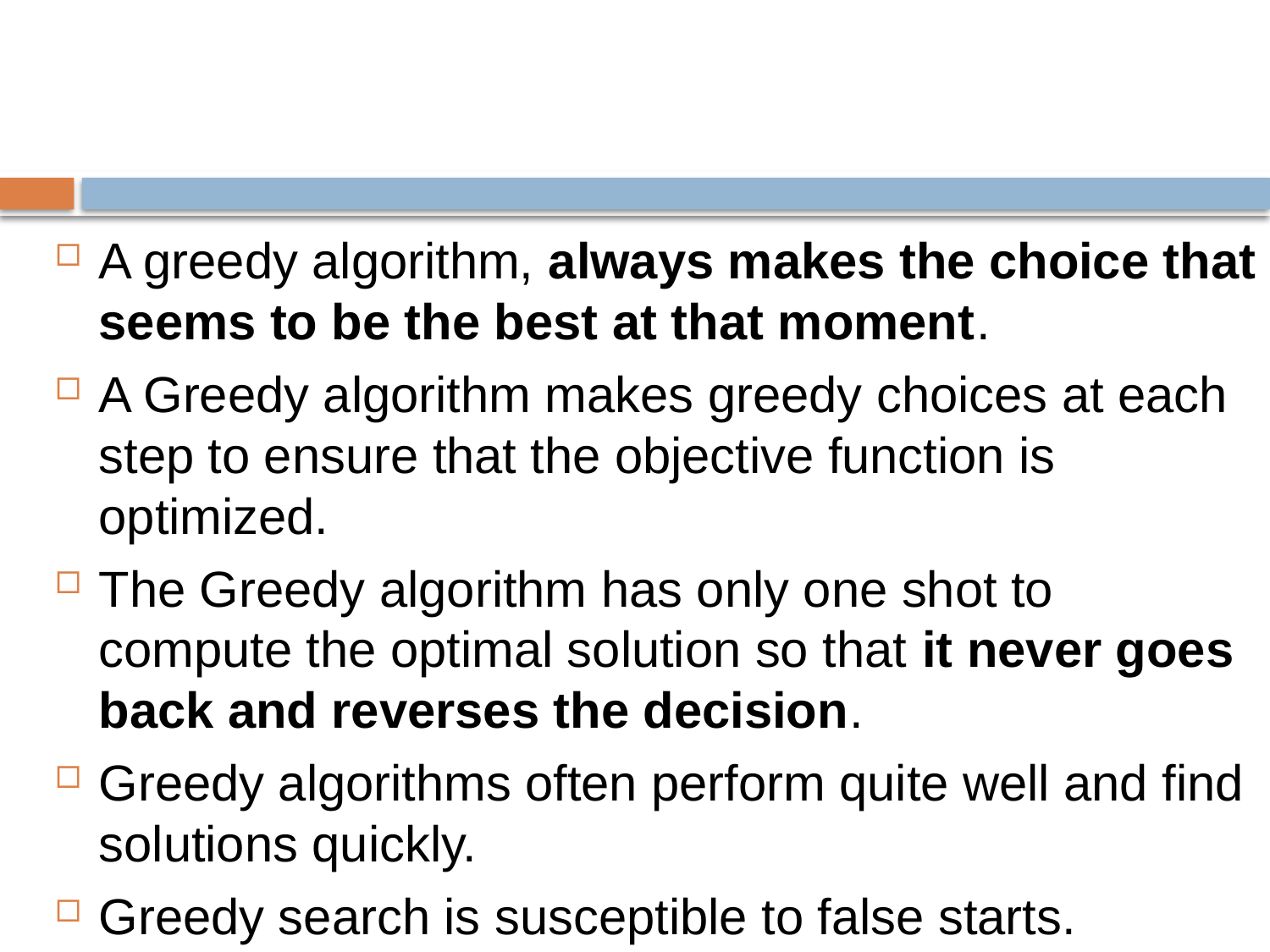

A greedy algorithm, always makes the choice that seems to be the best at that moment.
A Greedy algorithm makes greedy choices at each step to ensure that the objective function is optimized.
The Greedy algorithm has only one shot to compute the optimal solution so that it never goes back and reverses the decision.
Greedy algorithms often perform quite well and find solutions quickly.
Greedy search is susceptible to false starts.